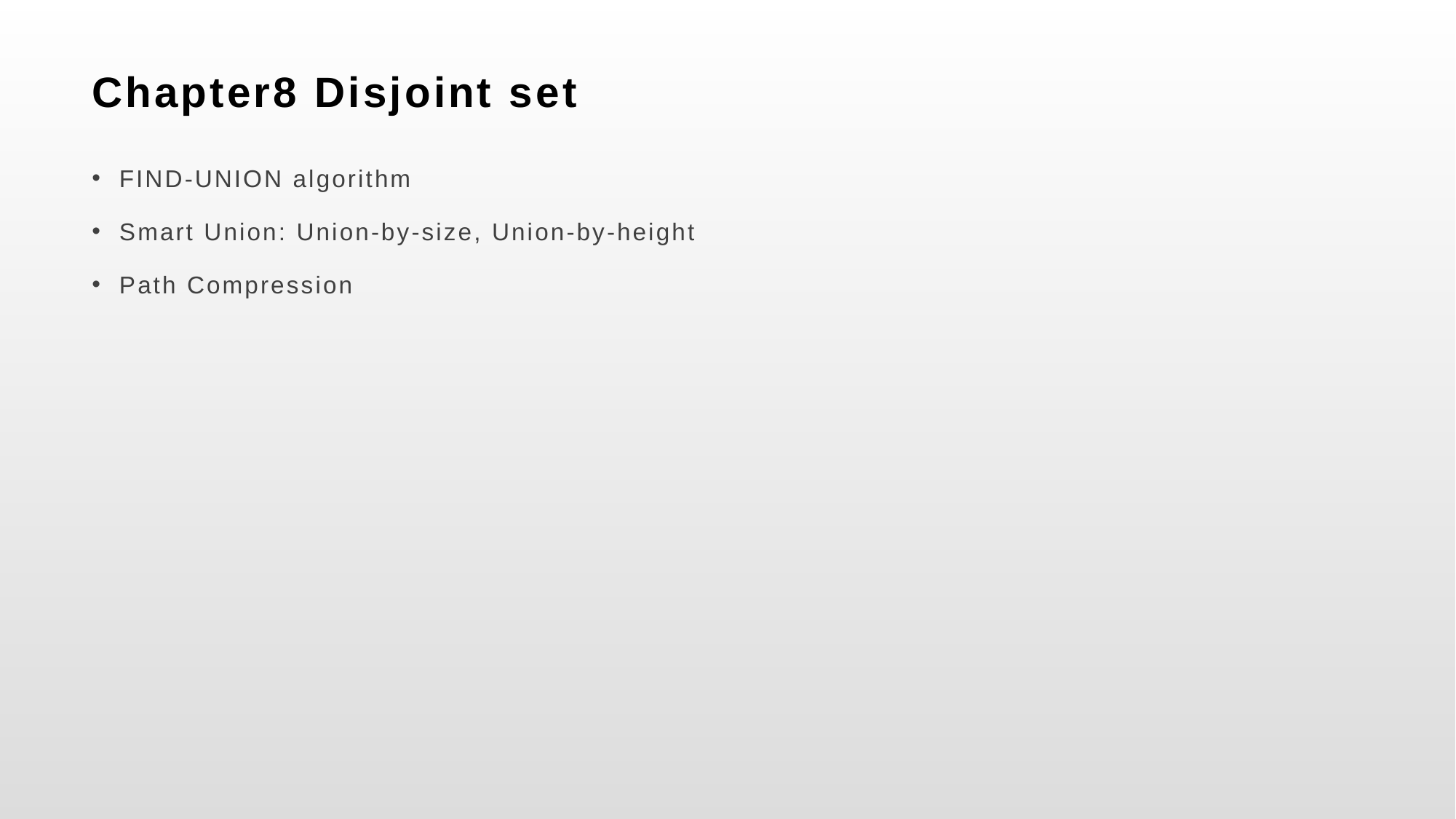

# Chapter8 Disjoint set
FIND-UNION algorithm
Smart Union: Union-by-size, Union-by-height
Path Compression